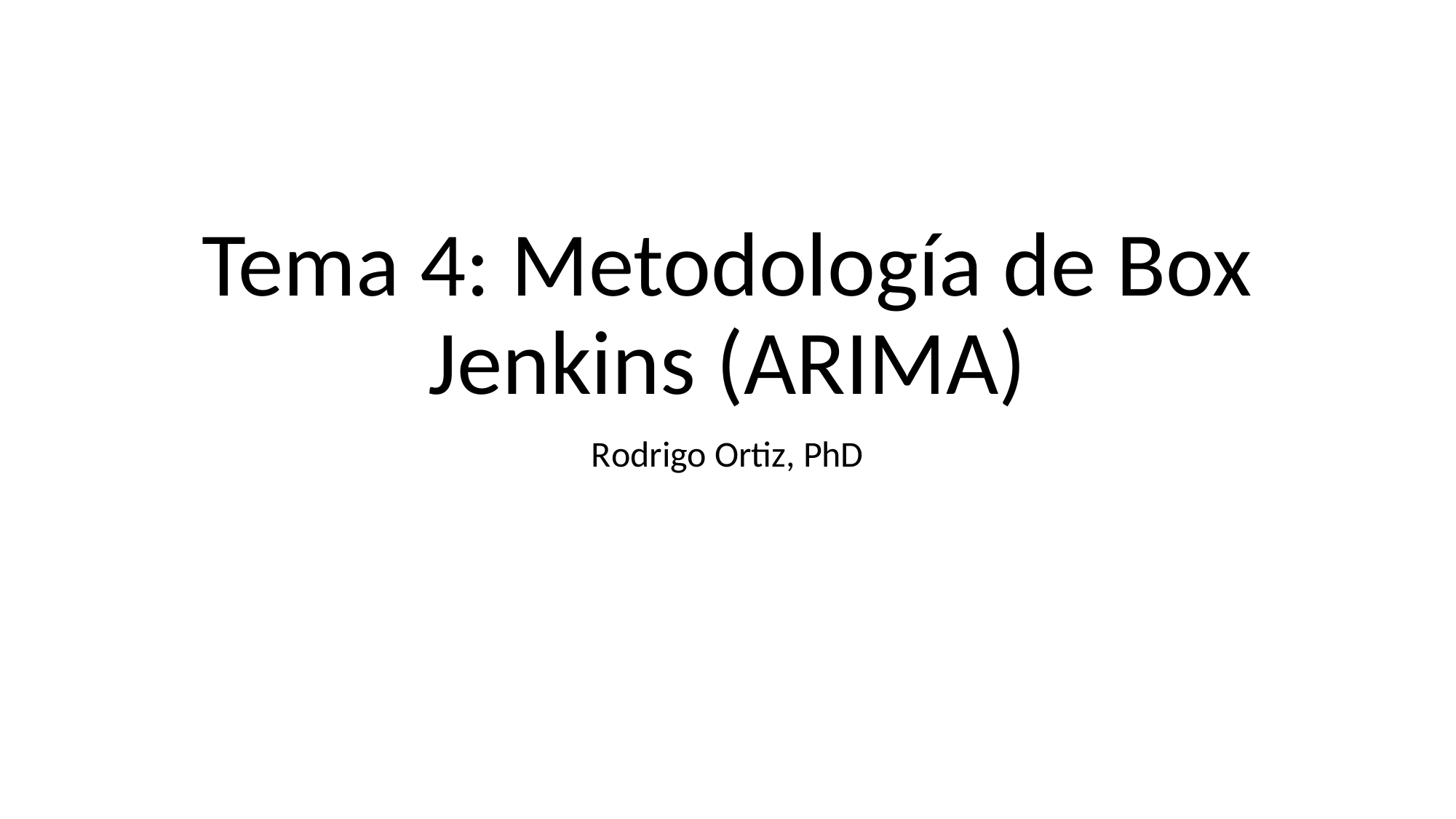

# Tema 4: Metodología de Box Jenkins (ARIMA)
Rodrigo Ortiz, PhD